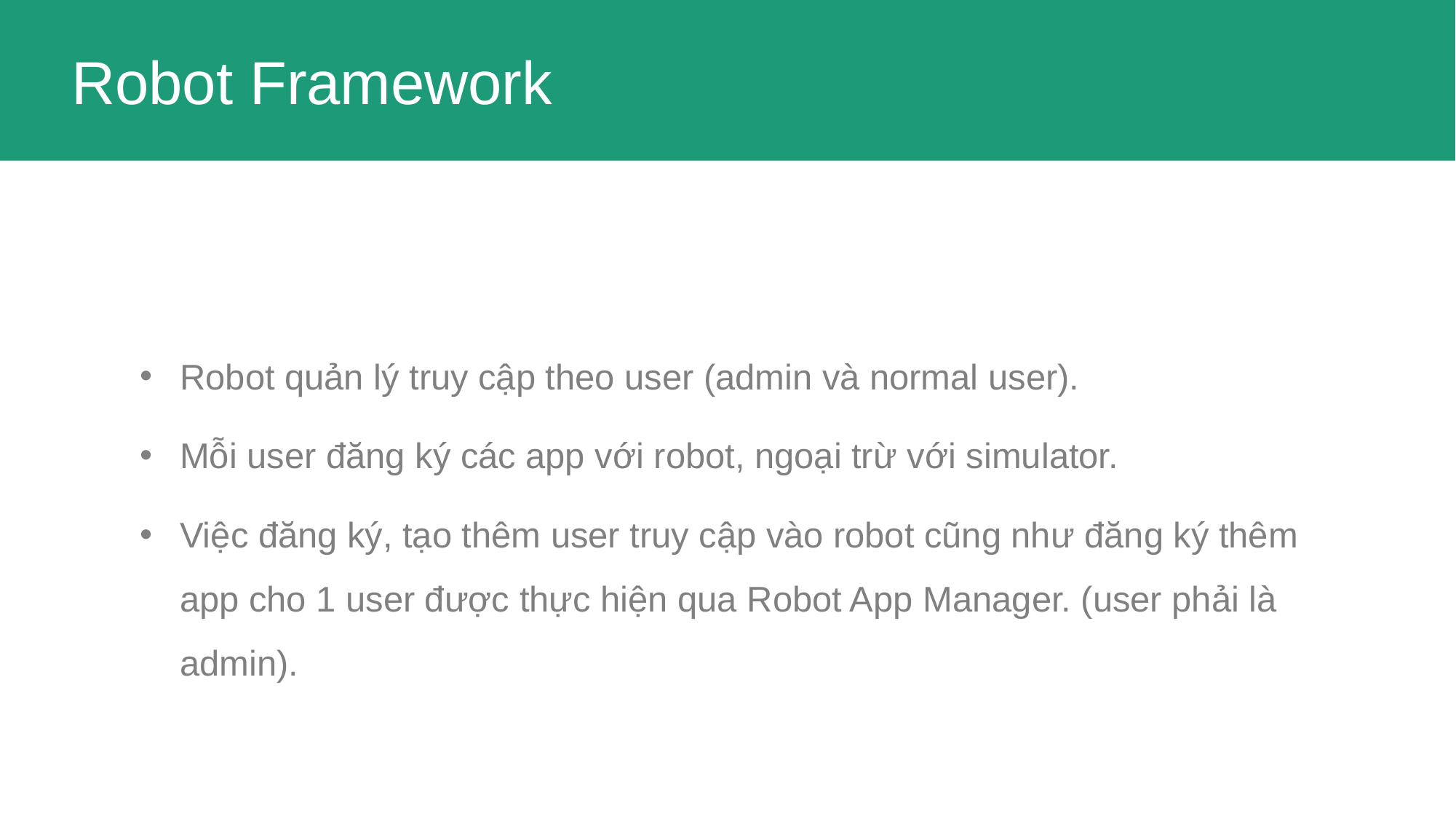

Robot Framework
Robot quản lý truy cập theo user (admin và normal user).
Mỗi user đăng ký các app với robot, ngoại trừ với simulator.
Việc đăng ký, tạo thêm user truy cập vào robot cũng như đăng ký thêm app cho 1 user được thực hiện qua Robot App Manager. (user phải là admin).